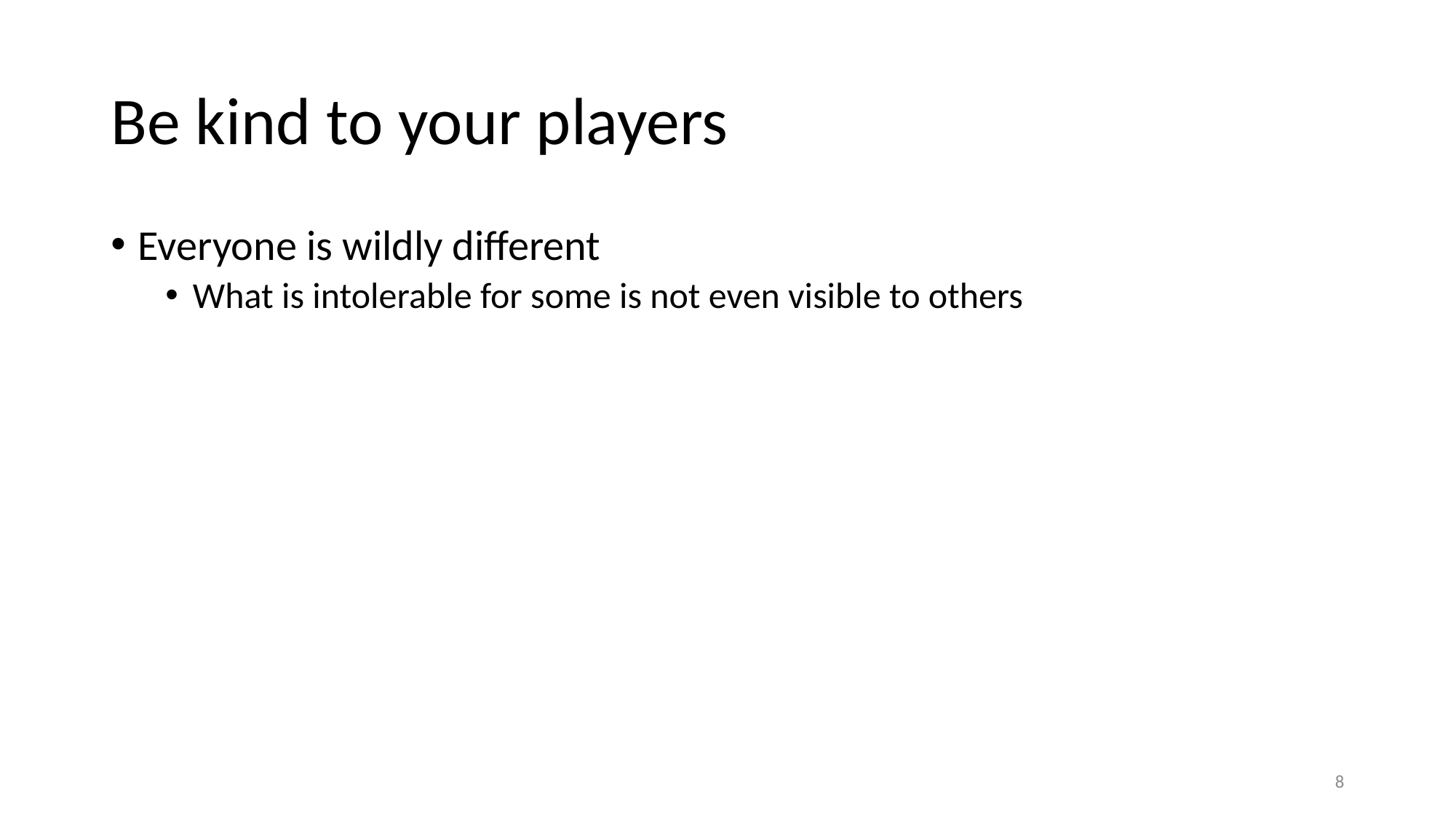

# Be kind to your players
Everyone is wildly different
What is intolerable for some is not even visible to others

8